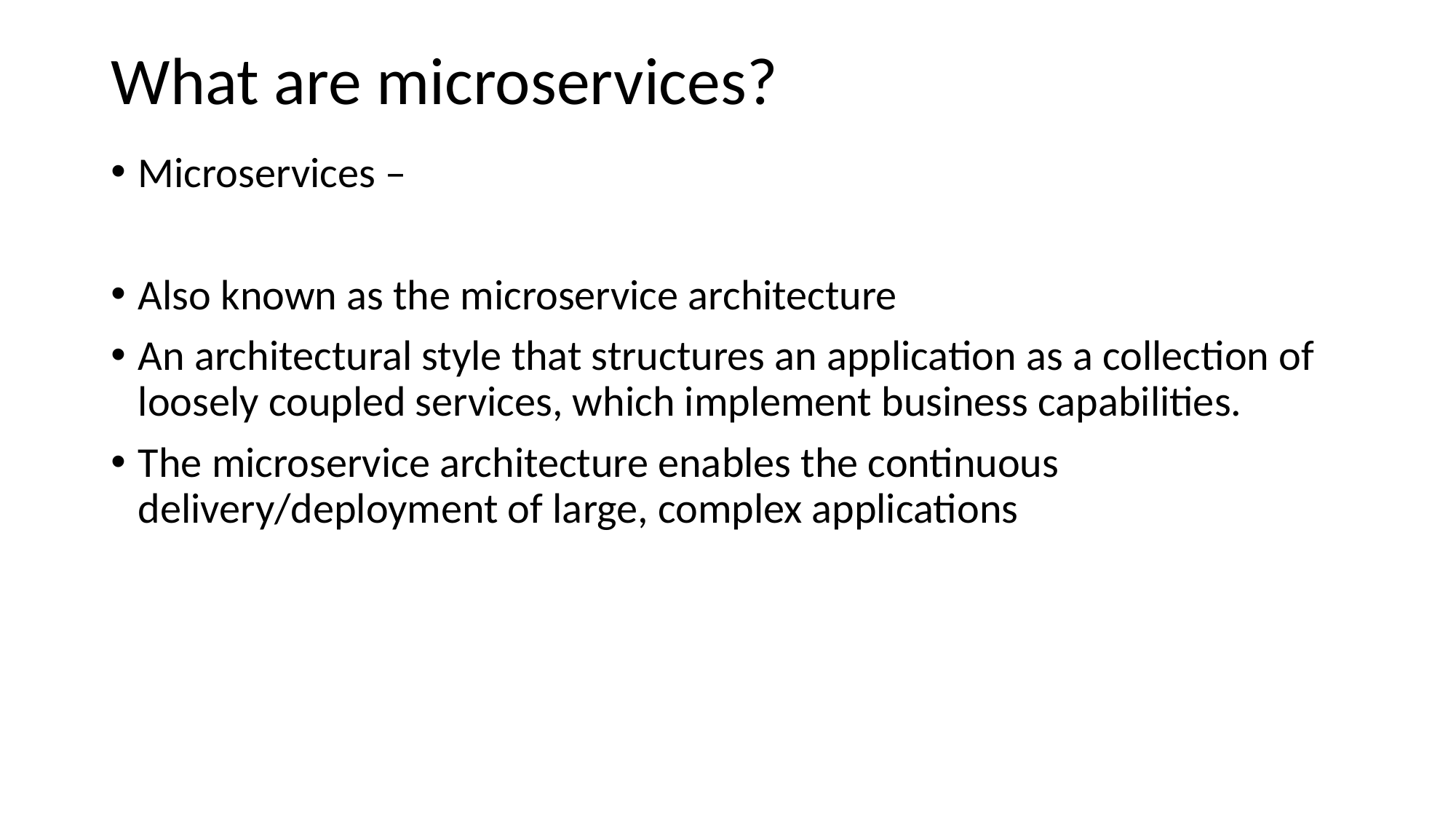

# What are microservices?
Microservices –

Also known as the microservice architecture
An architectural style that structures an application as a collection of loosely coupled services, which implement business capabilities.
The microservice architecture enables the continuous delivery/deployment of large, complex applications